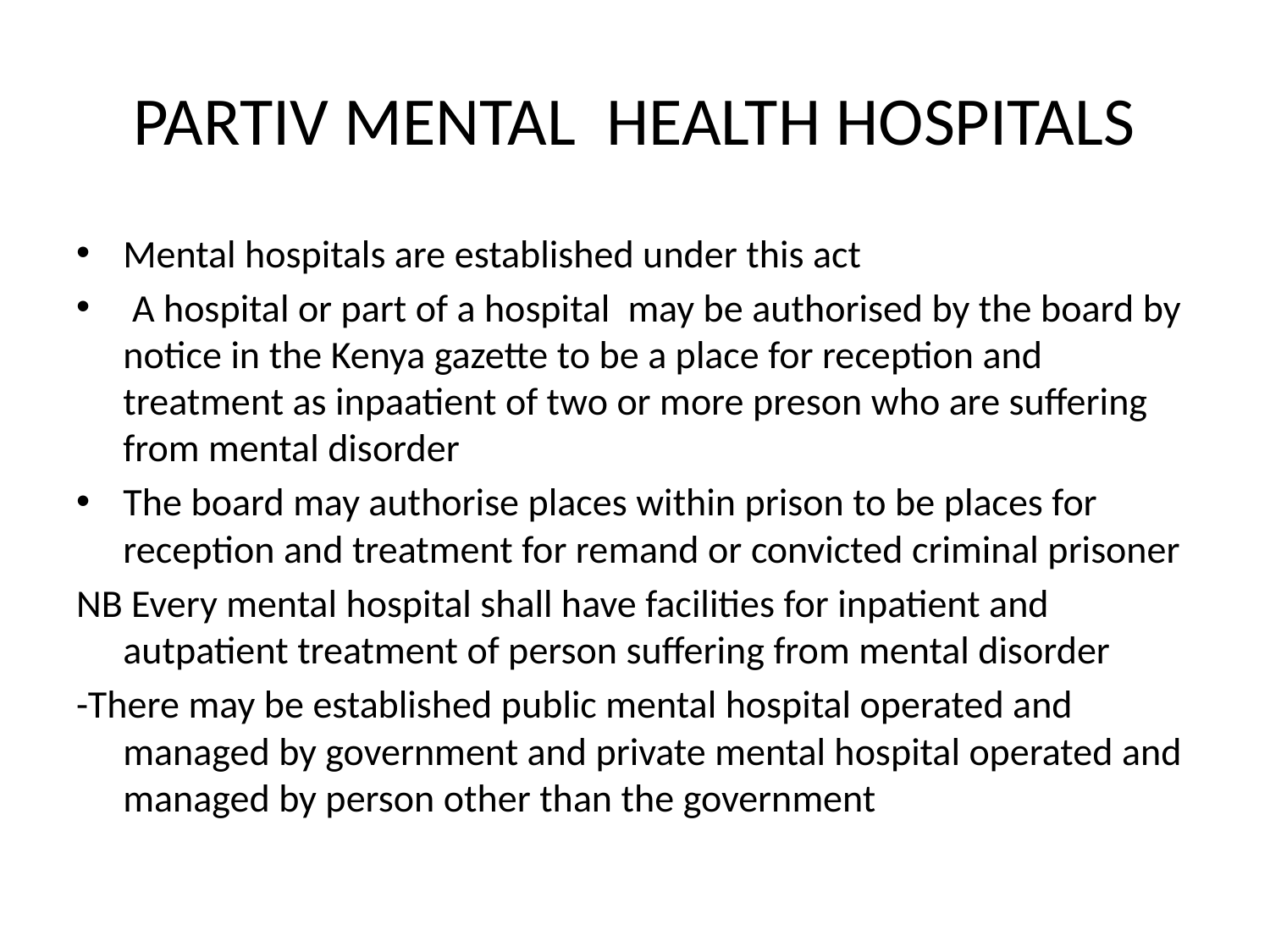

# PARTIV MENTAL  HEALTH HOSPITALS
Mental hospitals are established under this act
 A hospital or part of a hospital  may be authorised by the board by notice in the Kenya gazette to be a place for reception and treatment as inpaatient of two or more preson who are suffering from mental disorder
The board may authorise places within prison to be places for reception and treatment for remand or convicted criminal prisoner
NB Every mental hospital shall have facilities for inpatient and autpatient treatment of person suffering from mental disorder
-There may be established public mental hospital operated and managed by government and private mental hospital operated and managed by person other than the government